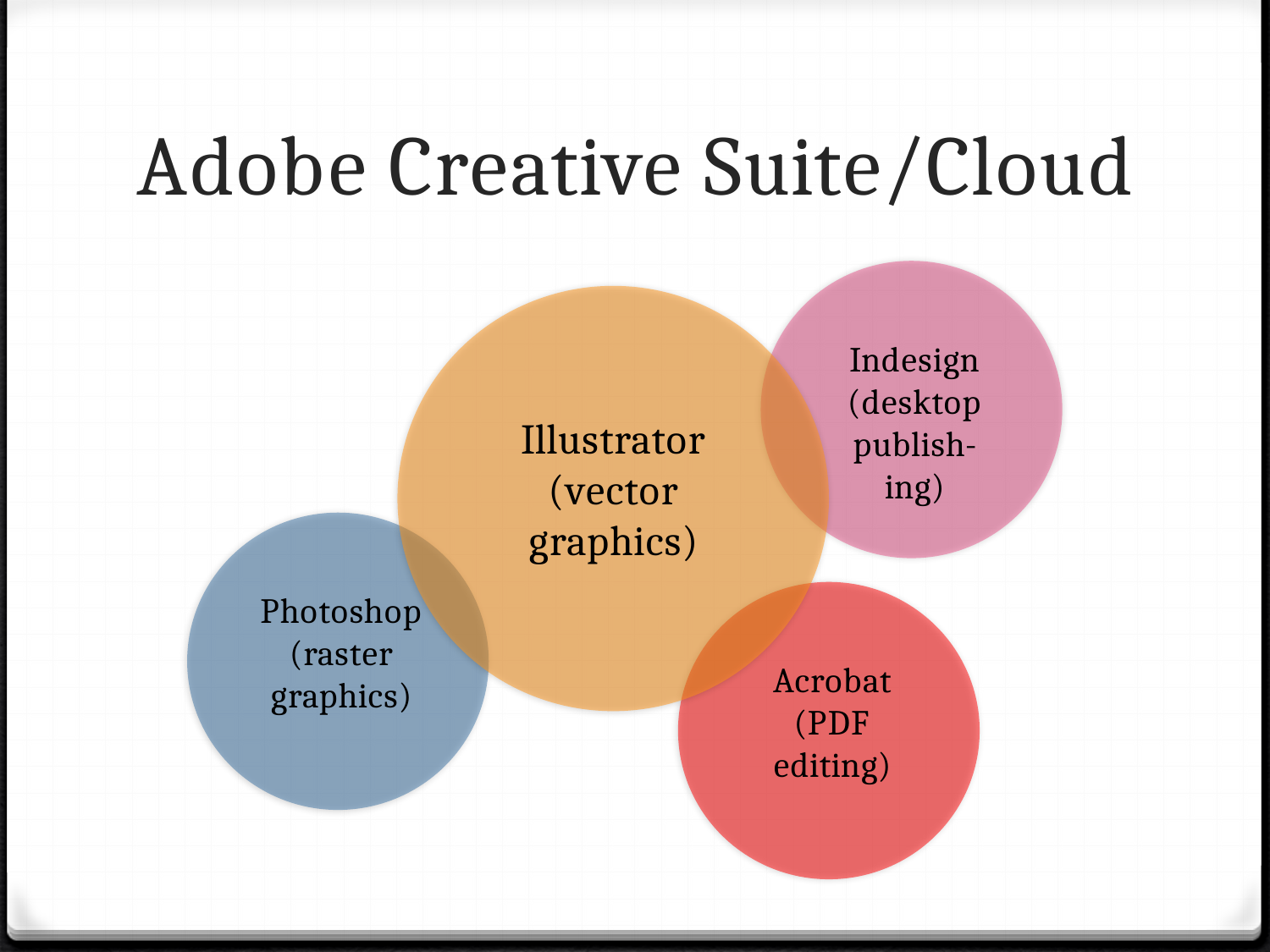

# Adobe Creative Suite/Cloud

Indesign
(desktop
publish-
ing)
Illustrator
(vector graphics)

Photoshop
(raster graphics)

Acrobat
(PDF
editing)